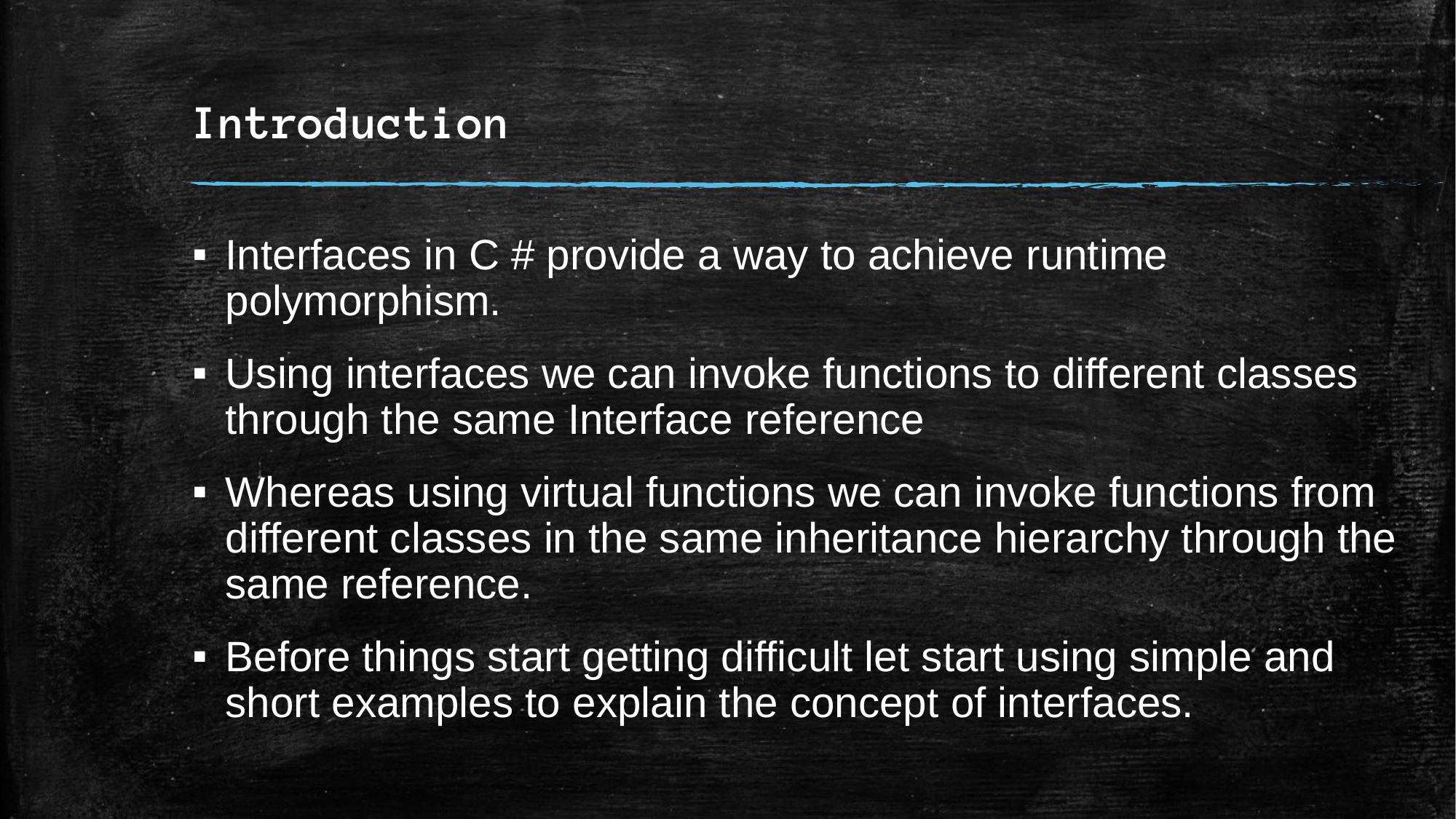

# Introduction
Interfaces in C # provide a way to achieve runtime polymorphism.
Using interfaces we can invoke functions to different classes through the same Interface reference
Whereas using virtual functions we can invoke functions from different classes in the same inheritance hierarchy through the same reference.
Before things start getting difficult let start using simple and short examples to explain the concept of interfaces.